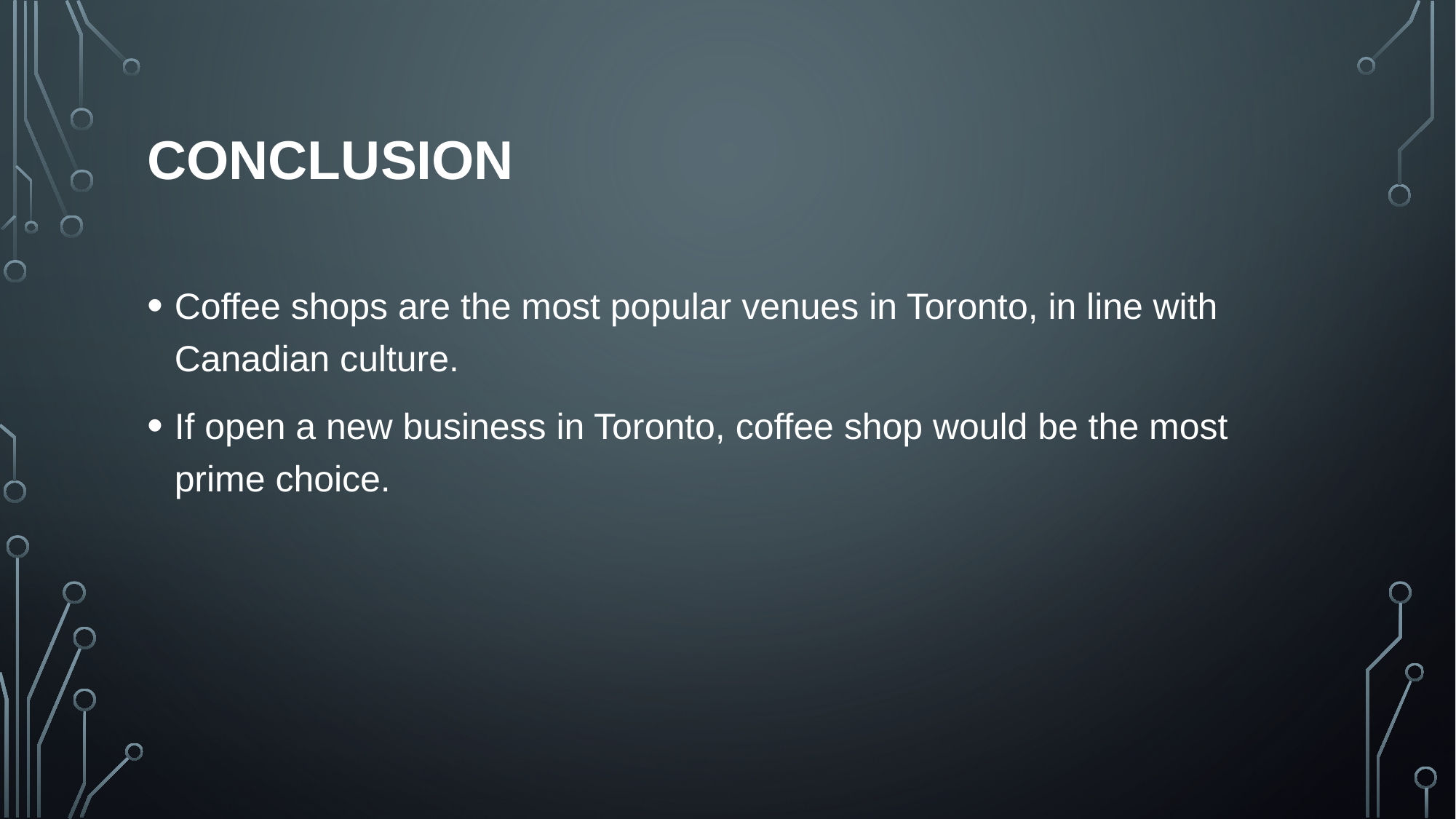

# Conclusion
Coffee shops are the most popular venues in Toronto, in line with Canadian culture.
If open a new business in Toronto, coffee shop would be the most prime choice.